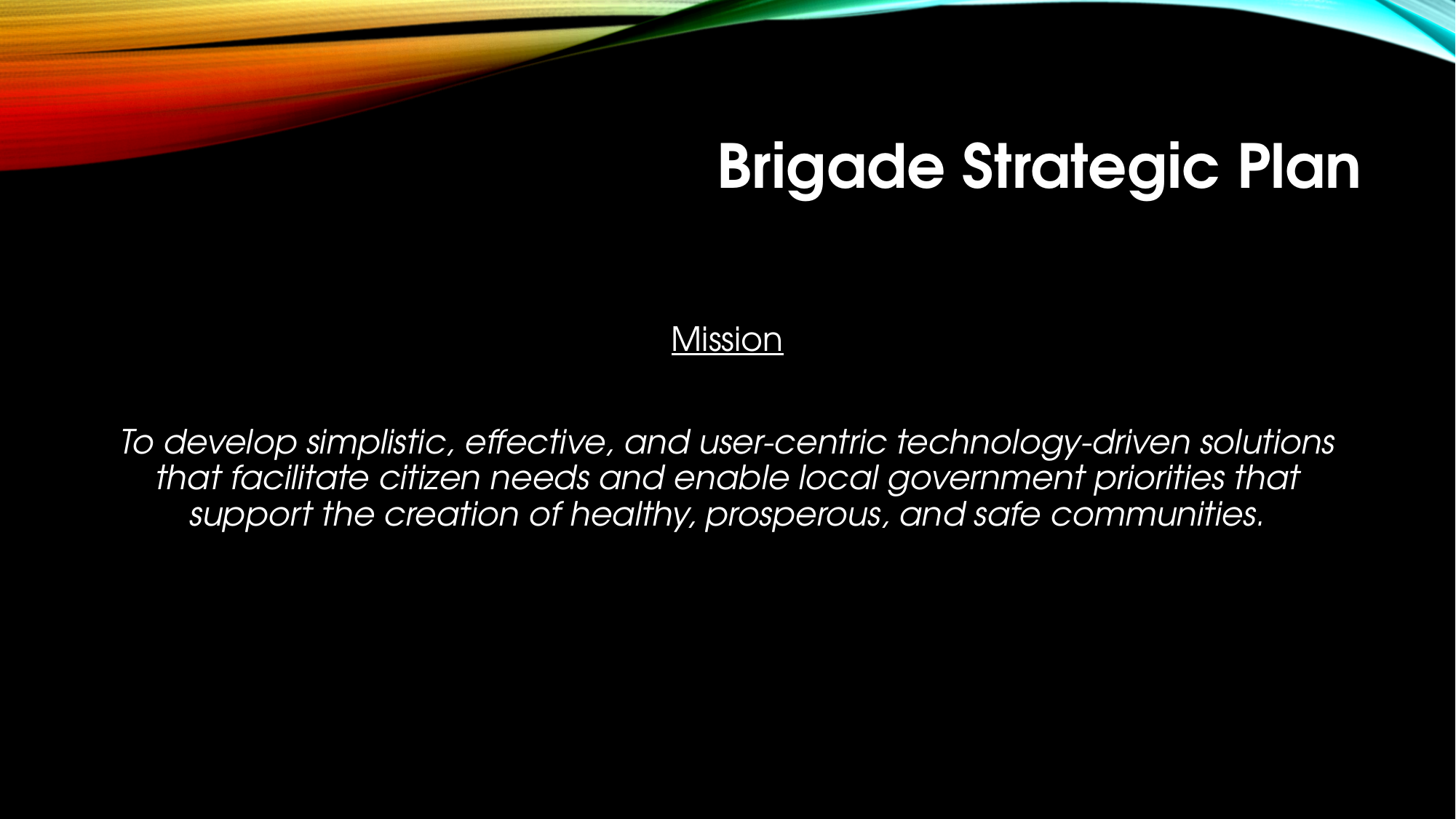

# Brigade Strategic Plan

Mission

To develop simplistic, effective, and user-centric technology-driven solutions that facilitate citizen needs and enable local government priorities that support the creation of healthy, prosperous, and safe communities.